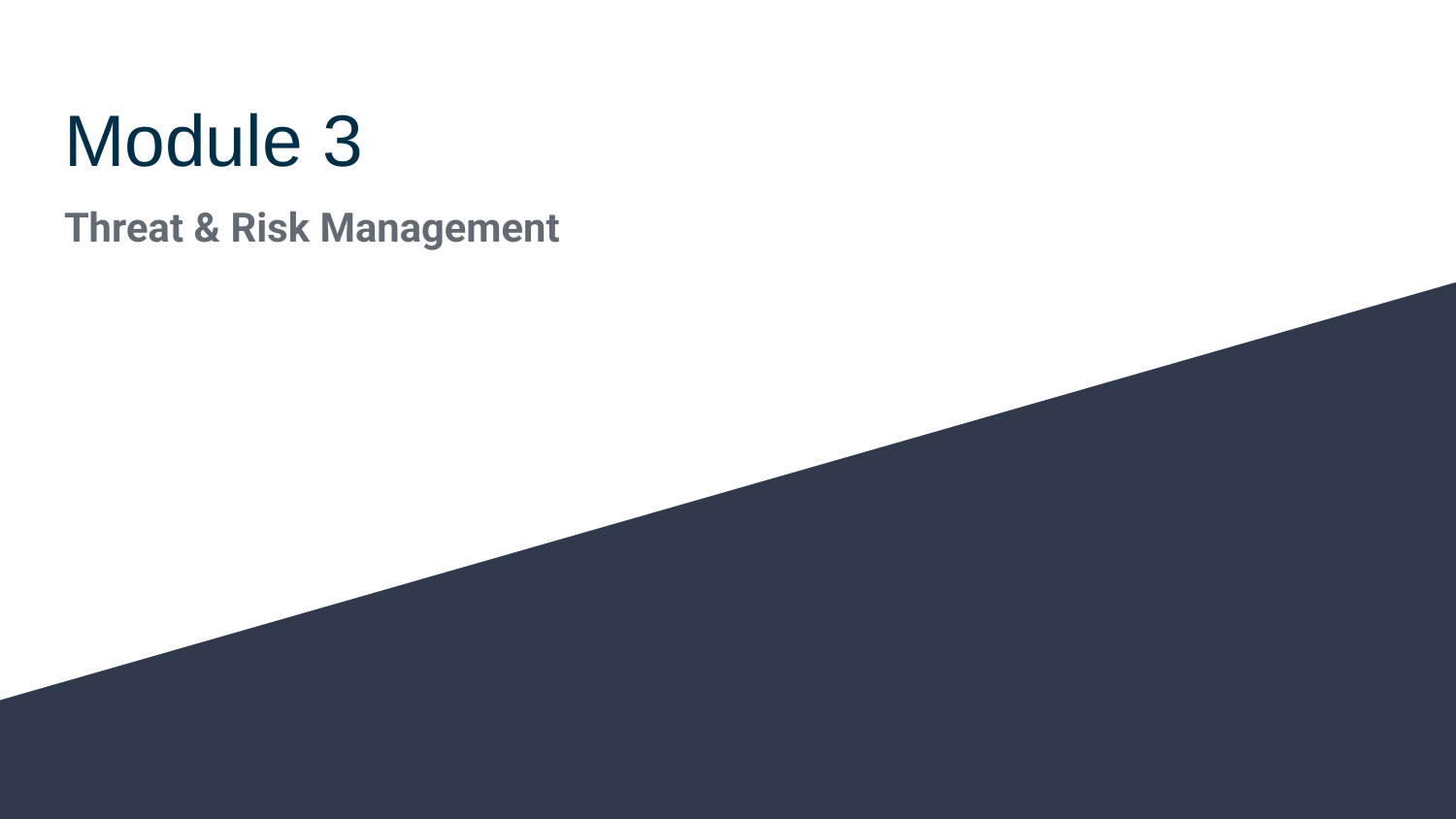

# Module 3
Threat & Risk Management